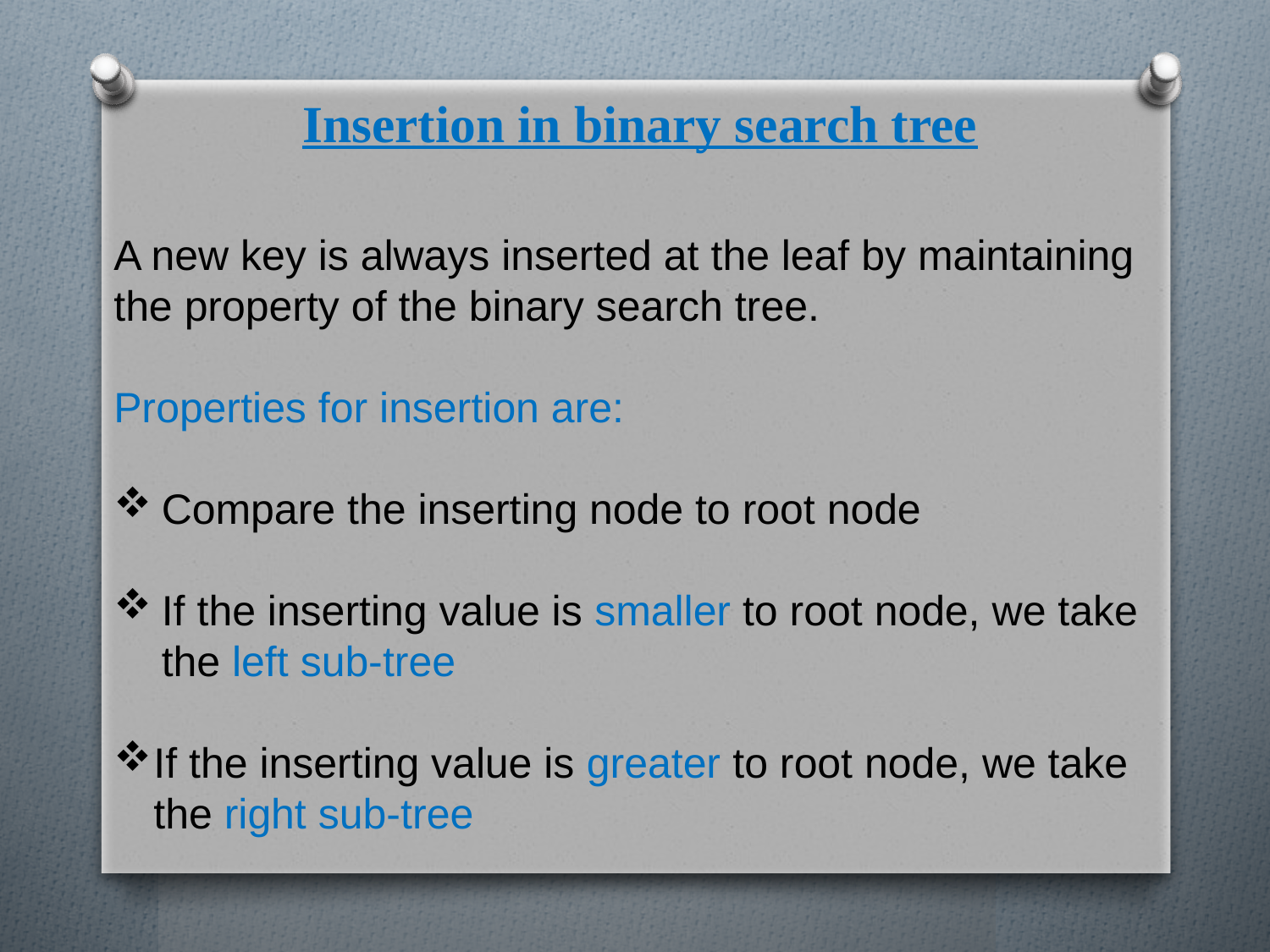

# Insertion in binary search tree
A new key is always inserted at the leaf by maintaining the property of the binary search tree.

Properties for insertion are:

Compare the inserting node to root node

If the inserting value is smaller to root node, we take the left sub-tree

If the inserting value is greater to root node, we take the right sub-tree